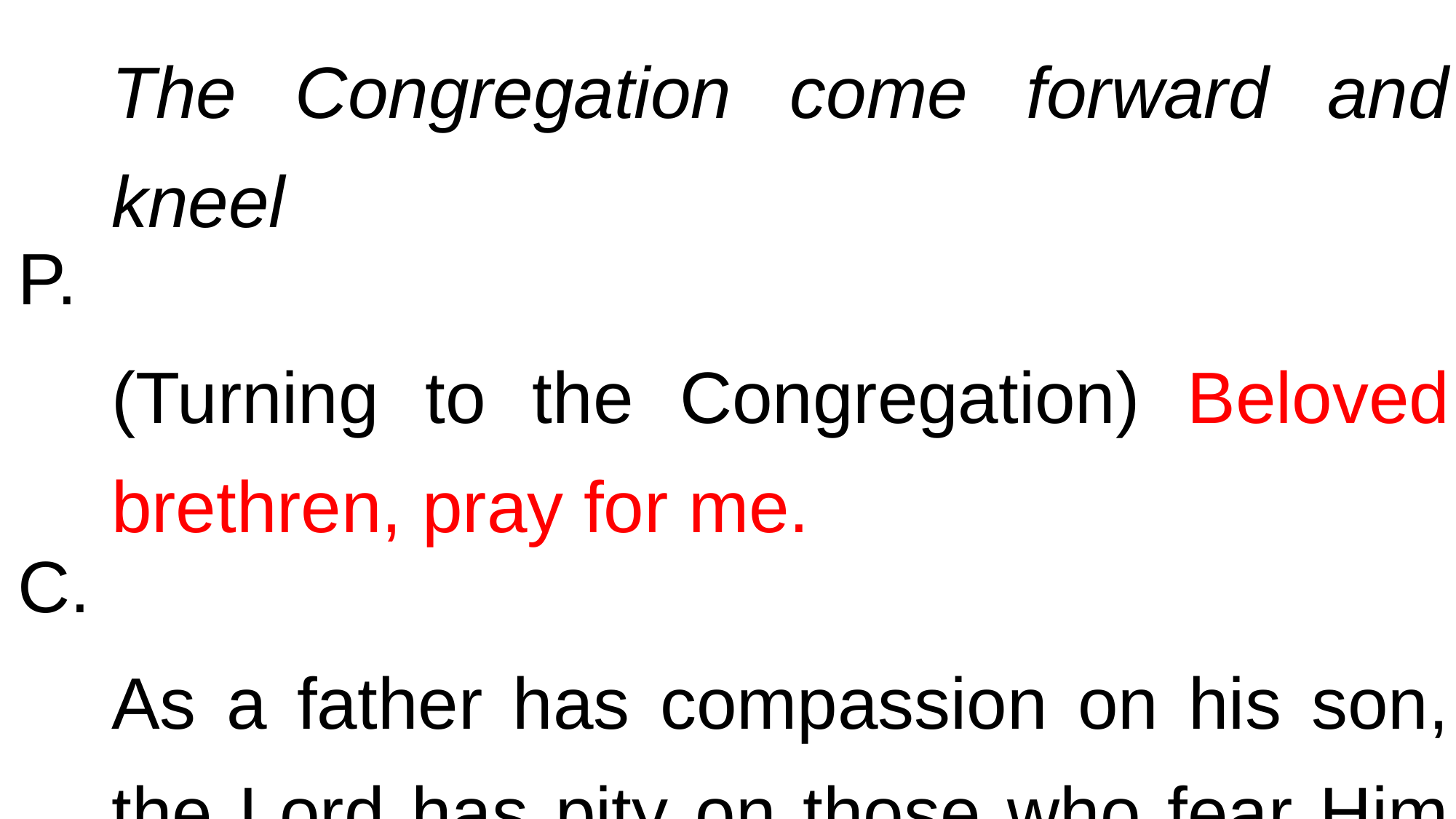

The Congregation come forward and kneel

(Turning to the Congregation) Beloved brethren, pray for me.

As a father has compassion on his son, the Lord has pity on those who fear Him …
P.
C.